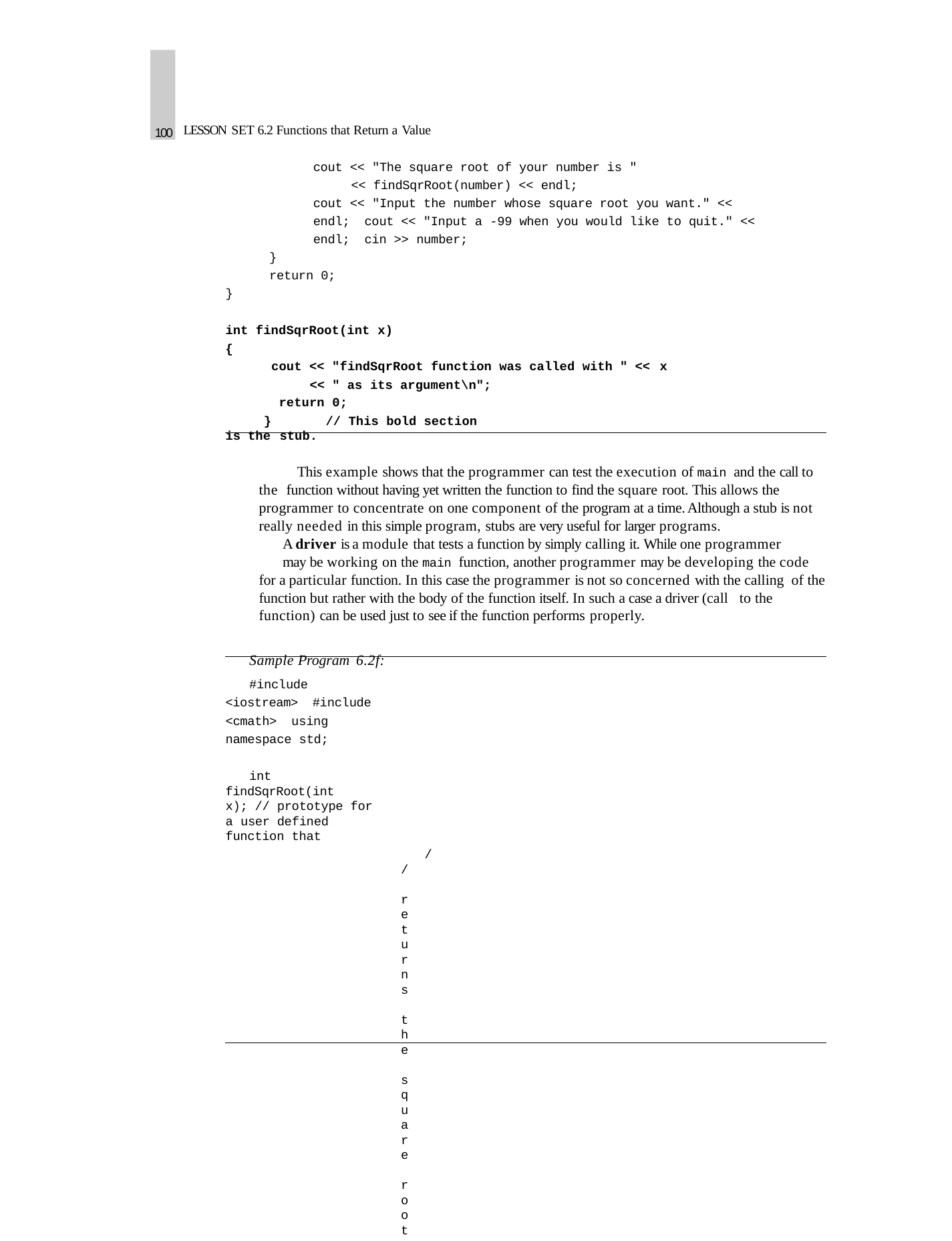

100
LESSON SET 6.2 Functions that Return a Value
cout << "The square root of your number is "
<< findSqrRoot(number) << endl;
cout << "Input the number whose square root you want." << endl;  cout << "Input a -99 when you would like to quit." << endl;  cin >> number;
}
return 0;
}

int findSqrRoot(int x)
{
cout << "findSqrRoot function was called with " << x
<< " as its argument\n";  return 0;
}	// This bold section is the stub.

This example shows that the programmer can test the execution of main and the call to the  function without having yet written the function to find the square root. This allows the programmer to concentrate on one component of the program at a time. Although a stub is not  really needed in this simple program, stubs are very useful for larger programs.
A driver is a module that tests a function by simply calling it. While one programmer
may be working on the main function, another programmer may be developing the code  for a particular function. In this case the programmer is not so concerned with the calling  of the function but rather with the body of the function itself. In such a case a driver (call  to the function) can be used just to see if the function performs properly.

Sample Program 6.2f:
#include <iostream>  #include <cmath>  using namespace std;

int findSqrRoot(int x); // prototype for a user defined function that
// returns the square root of the number passed to it

int main()
{
int number;

cout << "Calling findSqrRoot function with a 4" << endl;  cout << "The result is " << findSqrRoot(4) << endl;

return 0;
}

int findSqrRoot(int x)
{
return sqrt(x);
}

In this example, the main function is used solely as a tool (driver) to call the
findSqrRoot function to see if it performs properly.